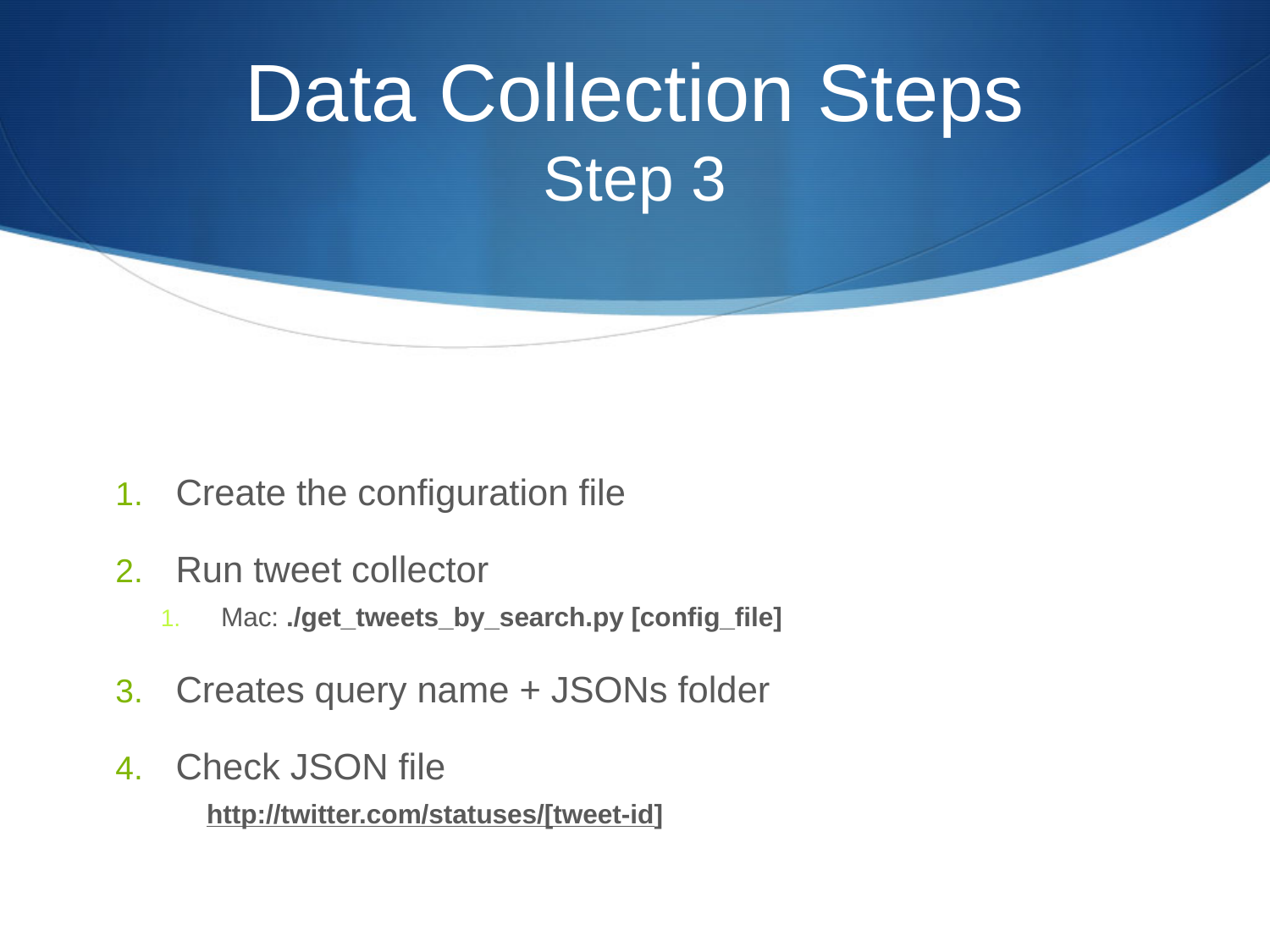

# Data Collection Steps Step 3

Create the configuration file
Run tweet collector
Mac: ./get_tweets_by_search.py [config_file]
Creates query name + JSONs folder
Check JSON file
http://twitter.com/statuses/[tweet-id]